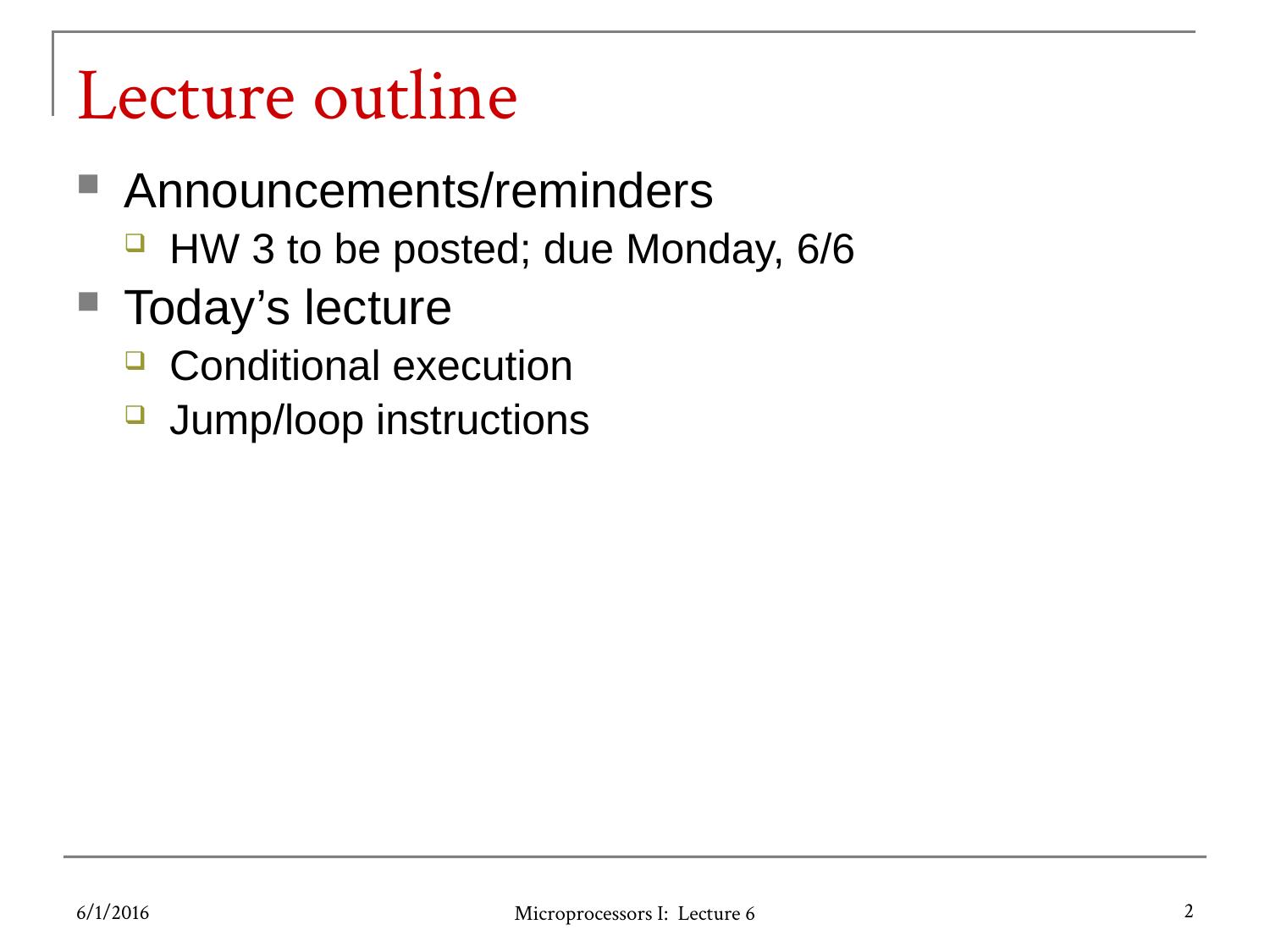

# Lecture outline
Announcements/reminders
HW 3 to be posted; due Monday, 6/6
Today’s lecture
Conditional execution
Jump/loop instructions
6/1/2016
2
Microprocessors I:  Lecture 6